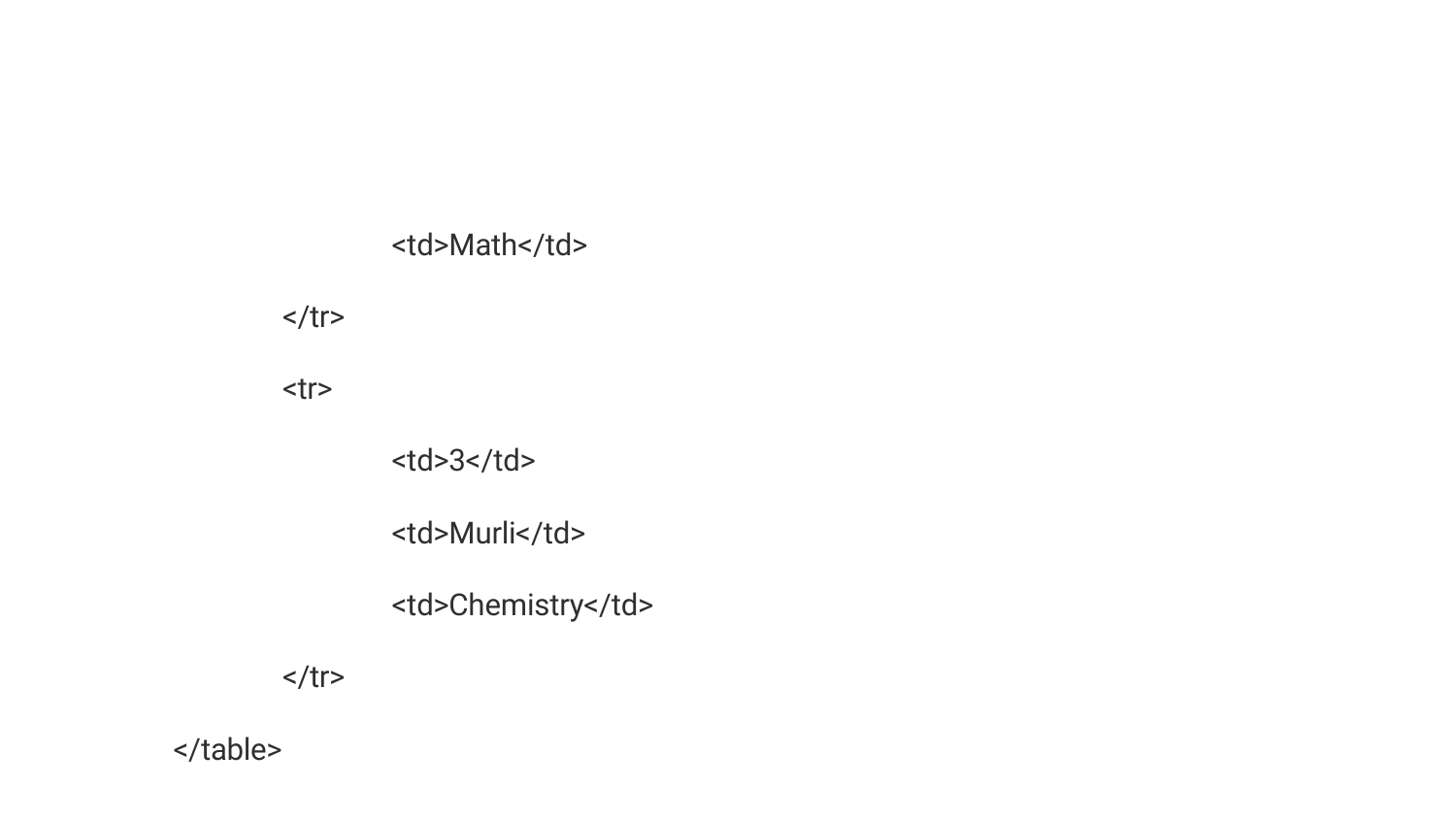

<td>Math</td>
</tr>
<tr>
<td>3</td>
<td>Murli</td>
<td>Chemistry</td>
</tr>
</table>